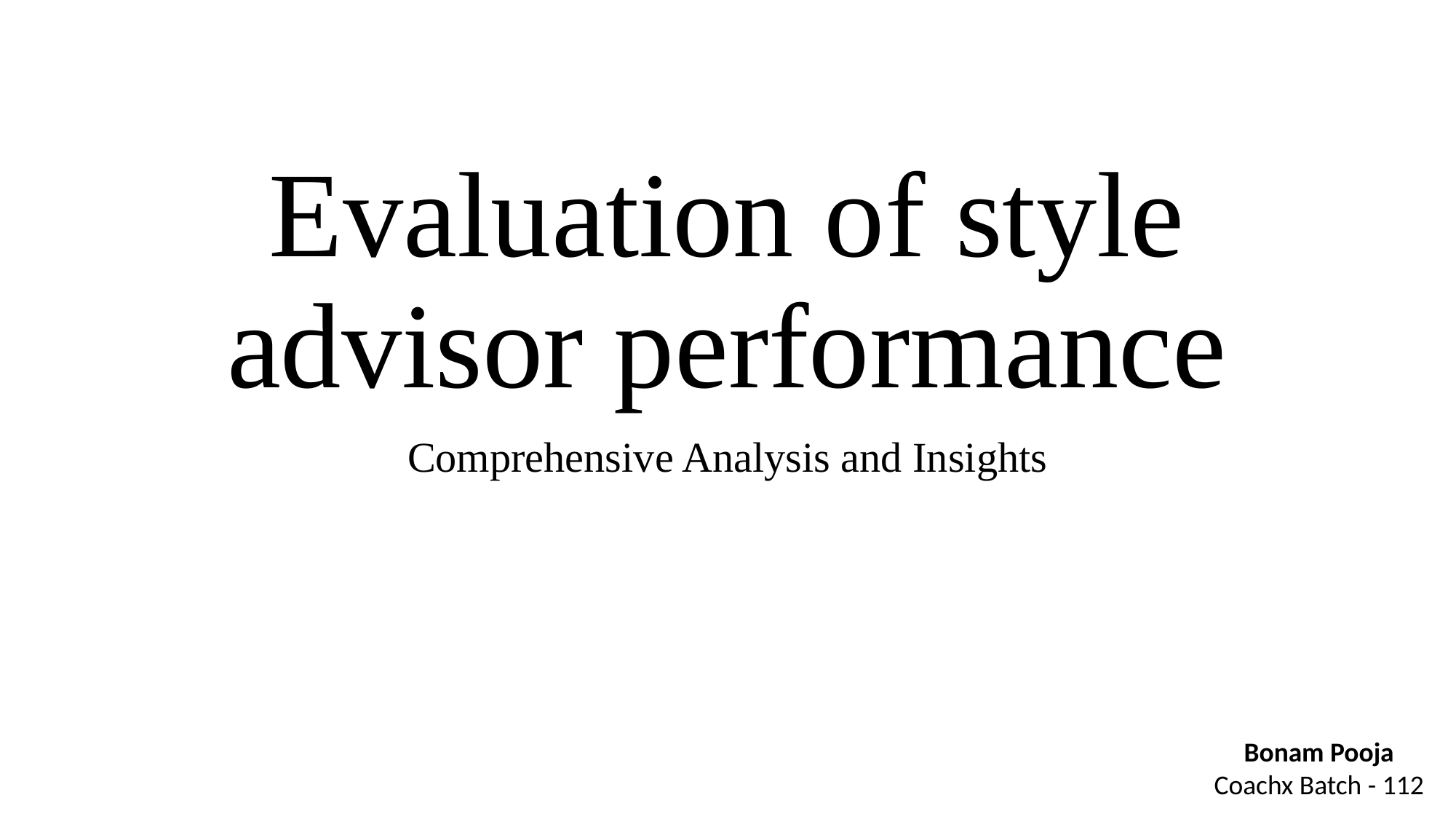

# Evaluation of style advisor performance
Comprehensive Analysis and Insights
Bonam Pooja
Coachx Batch - 112